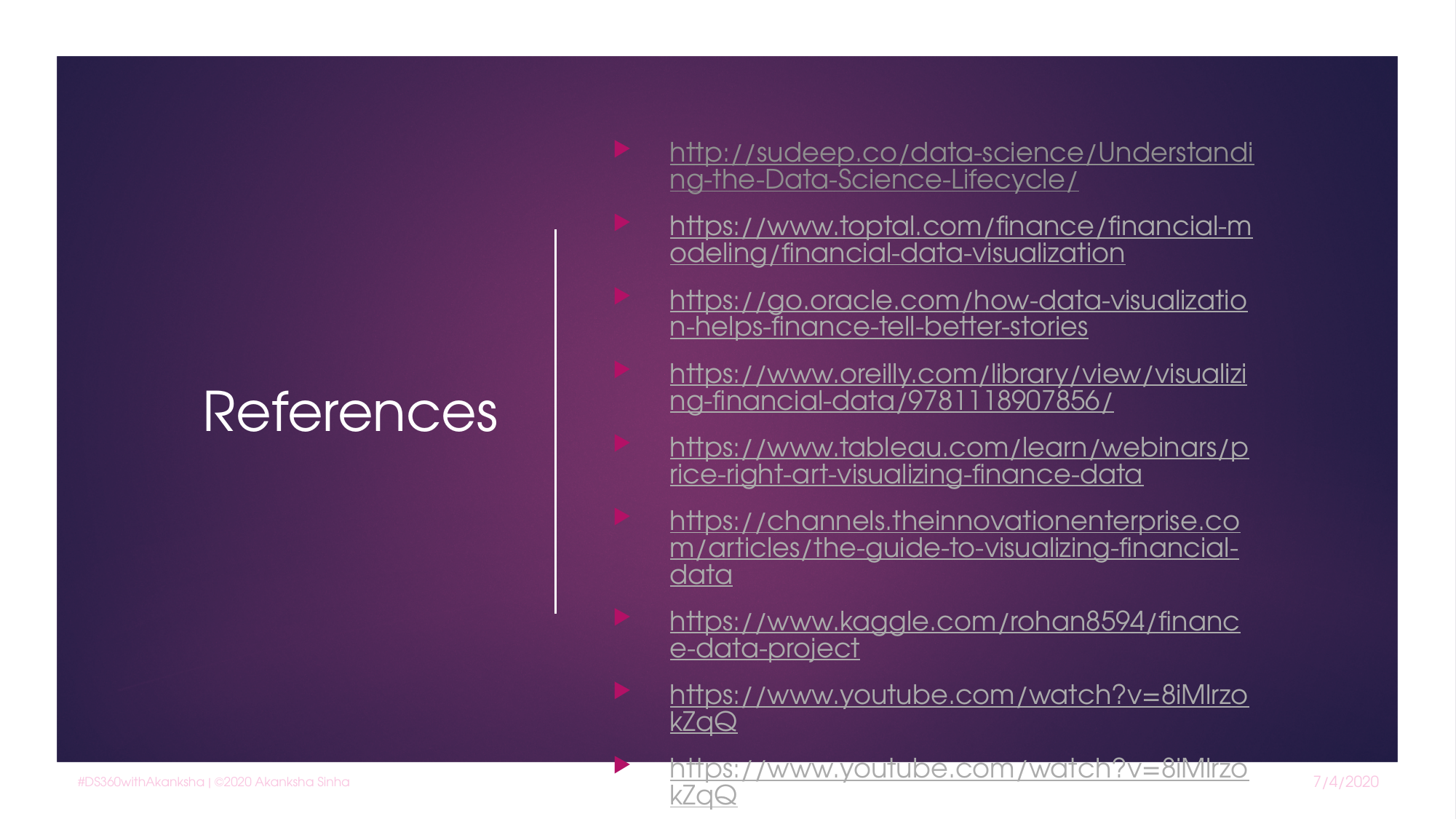

# References
http://sudeep.co/data-science/Understanding-the-Data-Science-Lifecycle/
https://www.toptal.com/finance/financial-modeling/financial-data-visualization
https://go.oracle.com/how-data-visualization-helps-finance-tell-better-stories
https://www.oreilly.com/library/view/visualizing-financial-data/9781118907856/
https://www.tableau.com/learn/webinars/price-right-art-visualizing-finance-data
https://channels.theinnovationenterprise.com/articles/the-guide-to-visualizing-financial-data
https://www.kaggle.com/rohan8594/finance-data-project
https://www.youtube.com/watch?v=8iMlrzokZqQ
https://www.youtube.com/watch?v=8iMlrzokZqQ
https://www.youtube.com/watch?v=QPF4ccwXU78
https://www.kaggle.com/chirin/africa-economic-banking-and-systemic-crisis-data
https://www.kaggle.com/n4n4n4/create-a-correlation-heatmap-for-the-imdb-data
#DS360withAkanksha | ©2020 Akanksha Sinha
7/4/2020